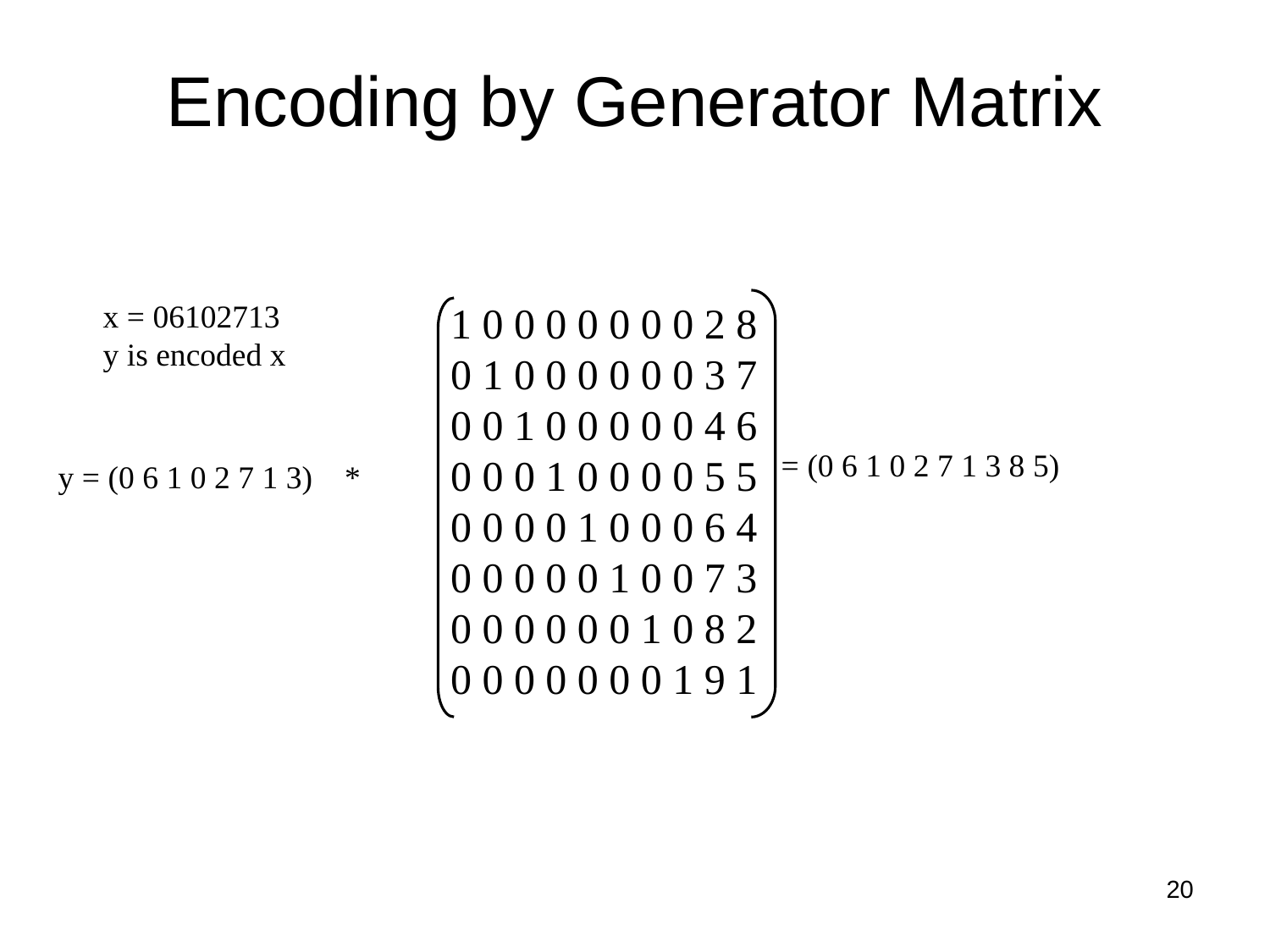

# Encoding by Generator Matrix

x = 06102713
y is encoded x

1 0 0 0 0 0 0 0 2 8
0 1 0 0 0 0 0 0 3 7
0 0 1 0 0 0 0 0 4 6
0 0 0 1 0 0 0 0 5 5
0 0 0 0 1 0 0 0 6 4
0 0 0 0 0 1 0 0 7 3
0 0 0 0 0 0 1 0 8 2
0 0 0 0 0 0 0 1 9 1

 = (0 6 1 0 2 7 1 3 8 5)
y = (0 6 1 0 2 7 1 3)    *
20